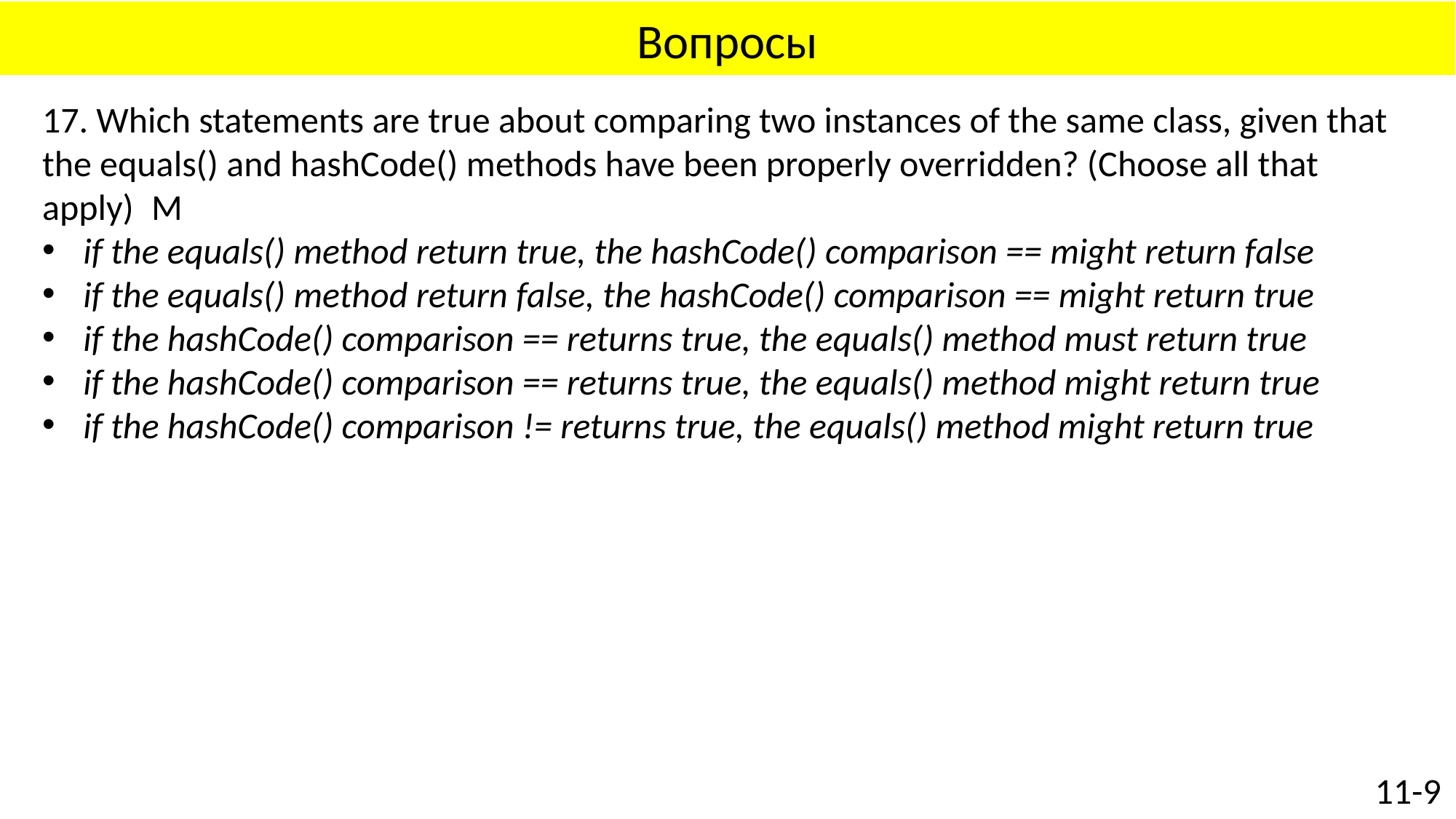

# Вопросы
17. Which statements are true about comparing two instances of the same class, given that the equals() and hashCode() methods have been properly overridden? (Choose all that apply)	M
if the equals() method return true, the hashCode() comparison == might return false
if the equals() method return false, the hashCode() comparison == might return true
if the hashCode() comparison == returns true, the equals() method must return true
if the hashCode() comparison == returns true, the equals() method might return true
if the hashCode() comparison != returns true, the equals() method might return true

11-9